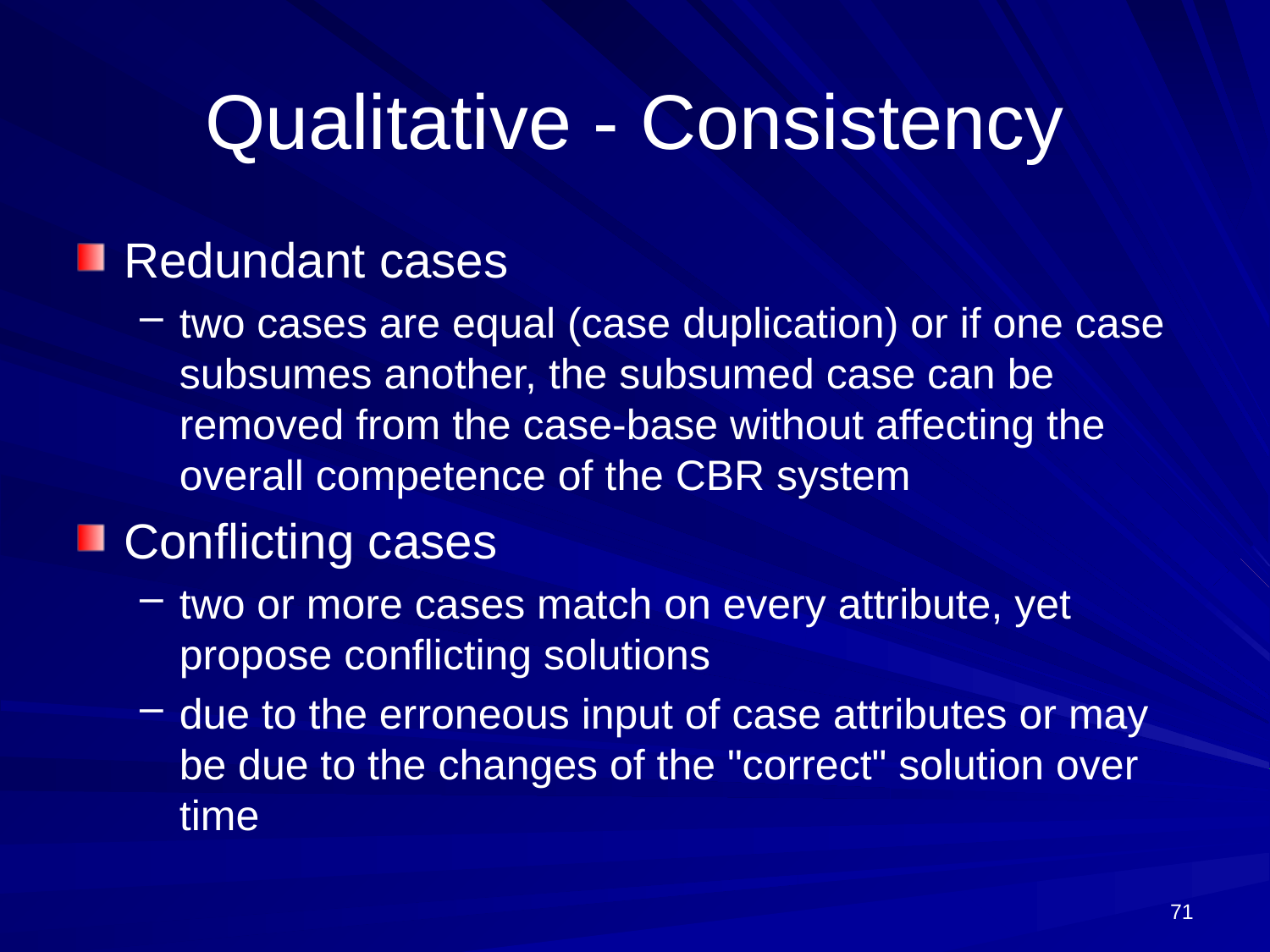

# Qualitative - Consistency
Redundant cases
two cases are equal (case duplication) or if one case subsumes another, the subsumed case can be removed from the case-base without affecting the overall competence of the CBR system
Conflicting cases
two or more cases match on every attribute, yet propose conflicting solutions
due to the erroneous input of case attributes or may be due to the changes of the "correct" solution over time
71